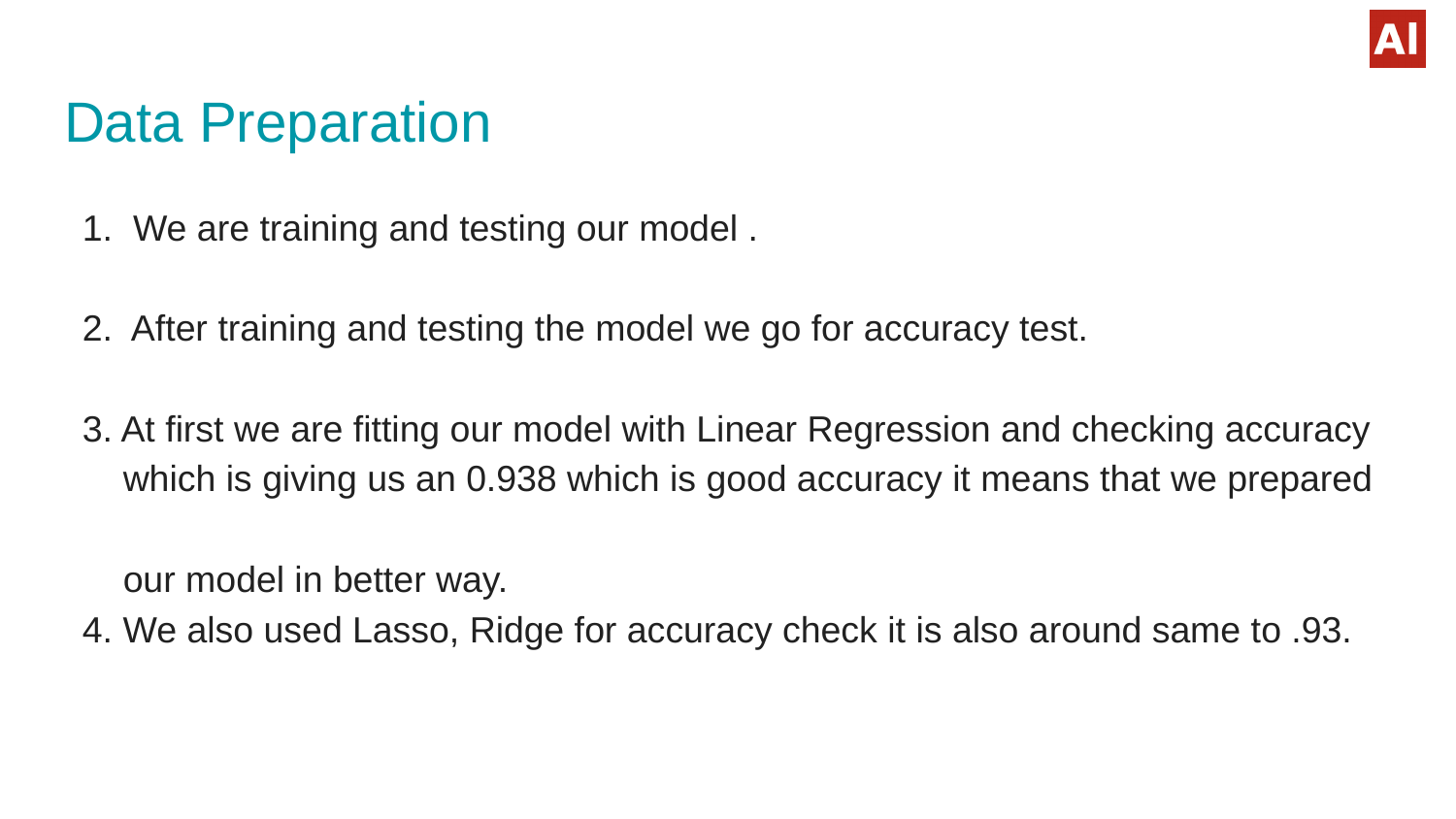

# Data Preparation
1.  We are training and testing our model .

2.  After training and testing the model we go for accuracy test.

3. At first we are fitting our model with Linear Regression and checking accuracy
    which is giving us an 0.938 which is good accuracy it means that we prepared
    our model in better way.
4. We also used Lasso, Ridge for accuracy check it is also around same to .93.